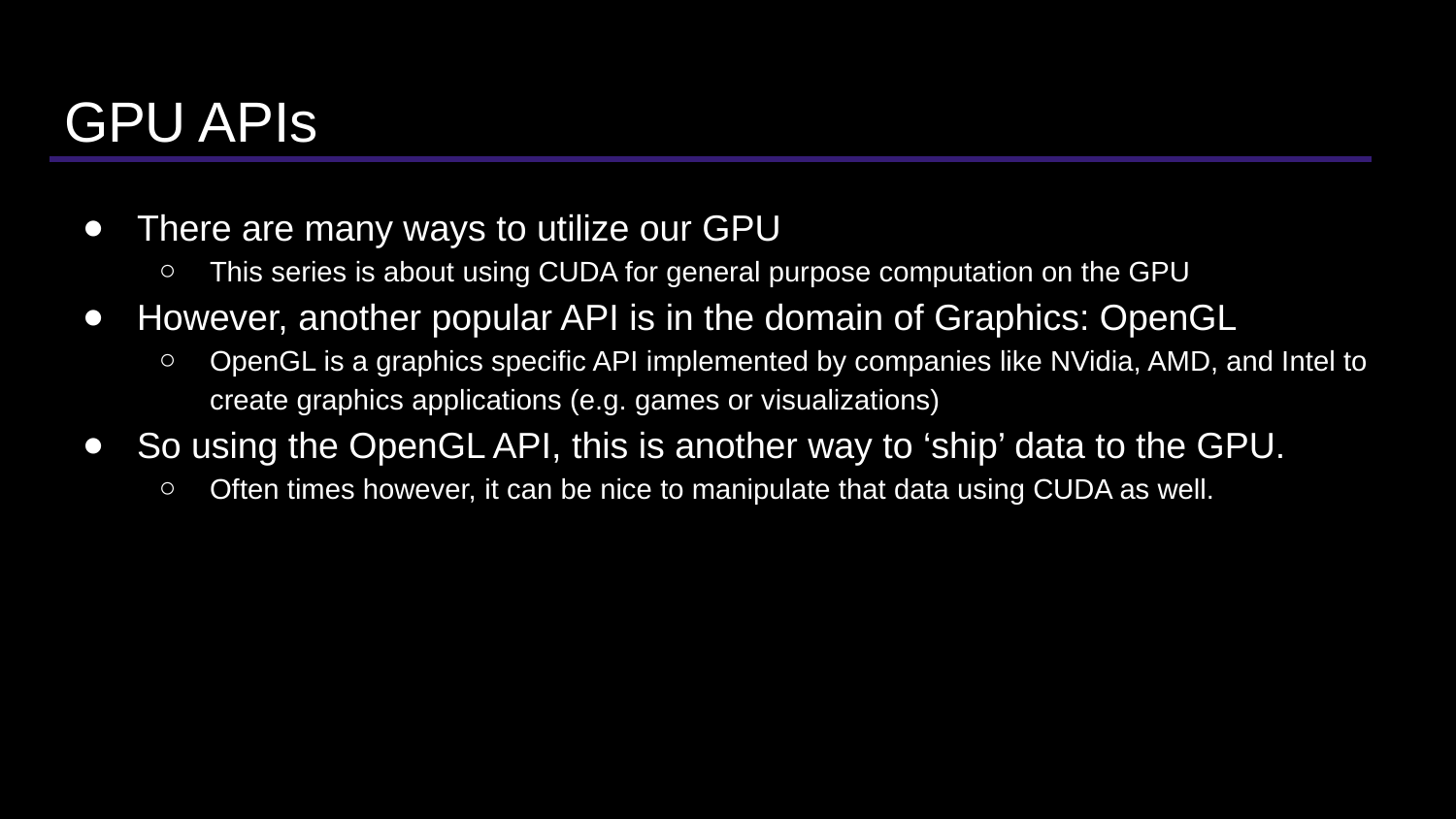

# GPU APIs
There are many ways to utilize our GPU
This series is about using CUDA for general purpose computation on the GPU
However, another popular API is in the domain of Graphics: OpenGL
OpenGL is a graphics specific API implemented by companies like NVidia, AMD, and Intel to create graphics applications (e.g. games or visualizations)
So using the OpenGL API, this is another way to ‘ship’ data to the GPU.
Often times however, it can be nice to manipulate that data using CUDA as well.